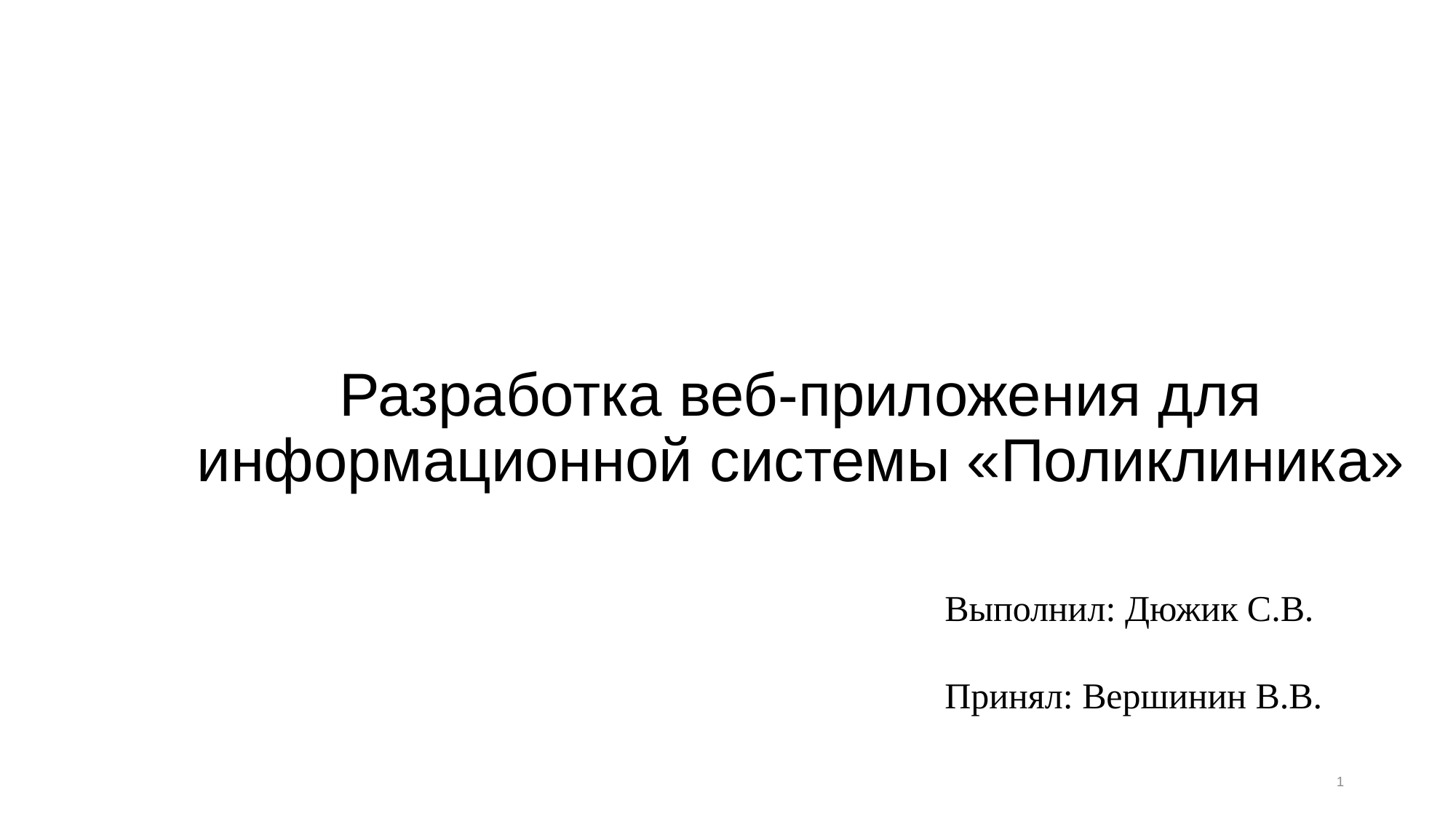

Федеральное государственное бюджетное образовательное учреждение высшего образования
«Владимирский государственный университет
имени Александра Григорьевича и Николая Григорьевича Столетовых»
Кафедра информационных систем и программной инженерии

Разработка веб-приложения для информационной системы «Поликлиника»
Выполнил: Дюжик С.В.

Принял: Вершинин В.В.
Владимир, 2022
1